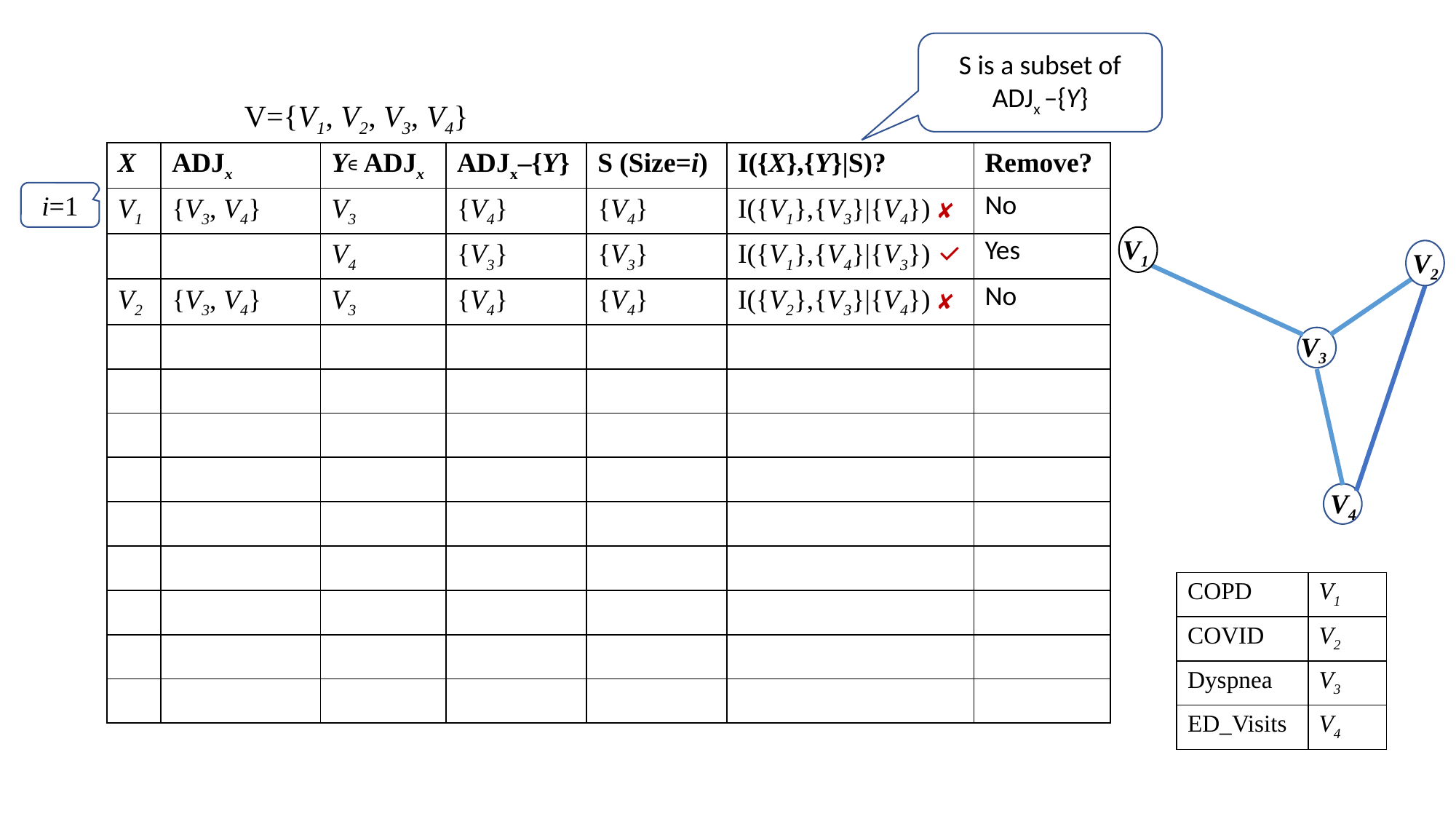

S is a subset of ADJx –{Y}
V={V1, V2, V3, V4}
| X | ADJx | Y∊ ADJx | ADJx–{Y} | S (Size=i) | I({X},{Y}|S)? | Remove? |
| --- | --- | --- | --- | --- | --- | --- |
| V1 | {V3, V4} | V3 | {V4} | {V4} | I({V1},{V3}|{V4}) ✘ | No |
|  |  | V4 | {V3} | {V3} | I({V1},{V4}|{V3}) ✓ | Yes |
| V2 | {V3, V4} | V3 | {V4} | {V4} | I({V2},{V3}|{V4}) ✘ | No |
|  |  |  |  |  |  |  |
|  |  |  |  |  |  |  |
|  |  |  |  |  |  |  |
|  |  |  |  |  |  |  |
|  |  |  |  |  |  |  |
|  |  |  |  |  |  |  |
|  |  |  |  |  |  |  |
|  |  |  |  |  |  |  |
|  |  |  |  |  |  |  |
i=1

V1

V2

V3

V4

| COPD | V1 |
| --- | --- |
| COVID | V2 |
| Dyspnea | V3 |
| ED\_Visits | V4 |